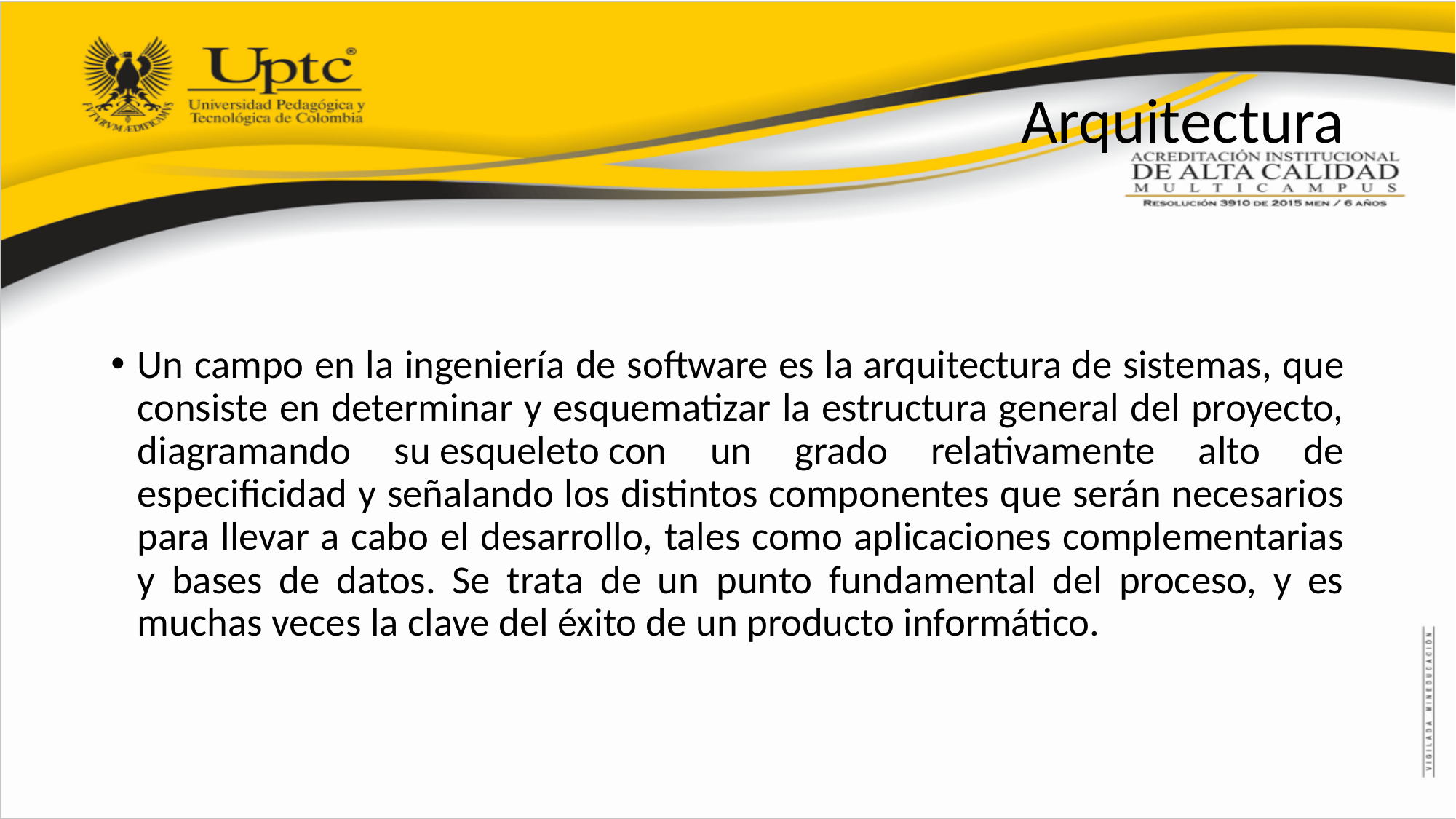

# Arquitectura

Un campo en la ingeniería de software es la arquitectura de sistemas, que consiste en determinar y esquematizar la estructura general del proyecto, diagramando su esqueleto con un grado relativamente alto de especificidad y señalando los distintos componentes que serán necesarios para llevar a cabo el desarrollo, tales como aplicaciones complementarias y bases de datos. Se trata de un punto fundamental del proceso, y es muchas veces la clave del éxito de un producto informático.